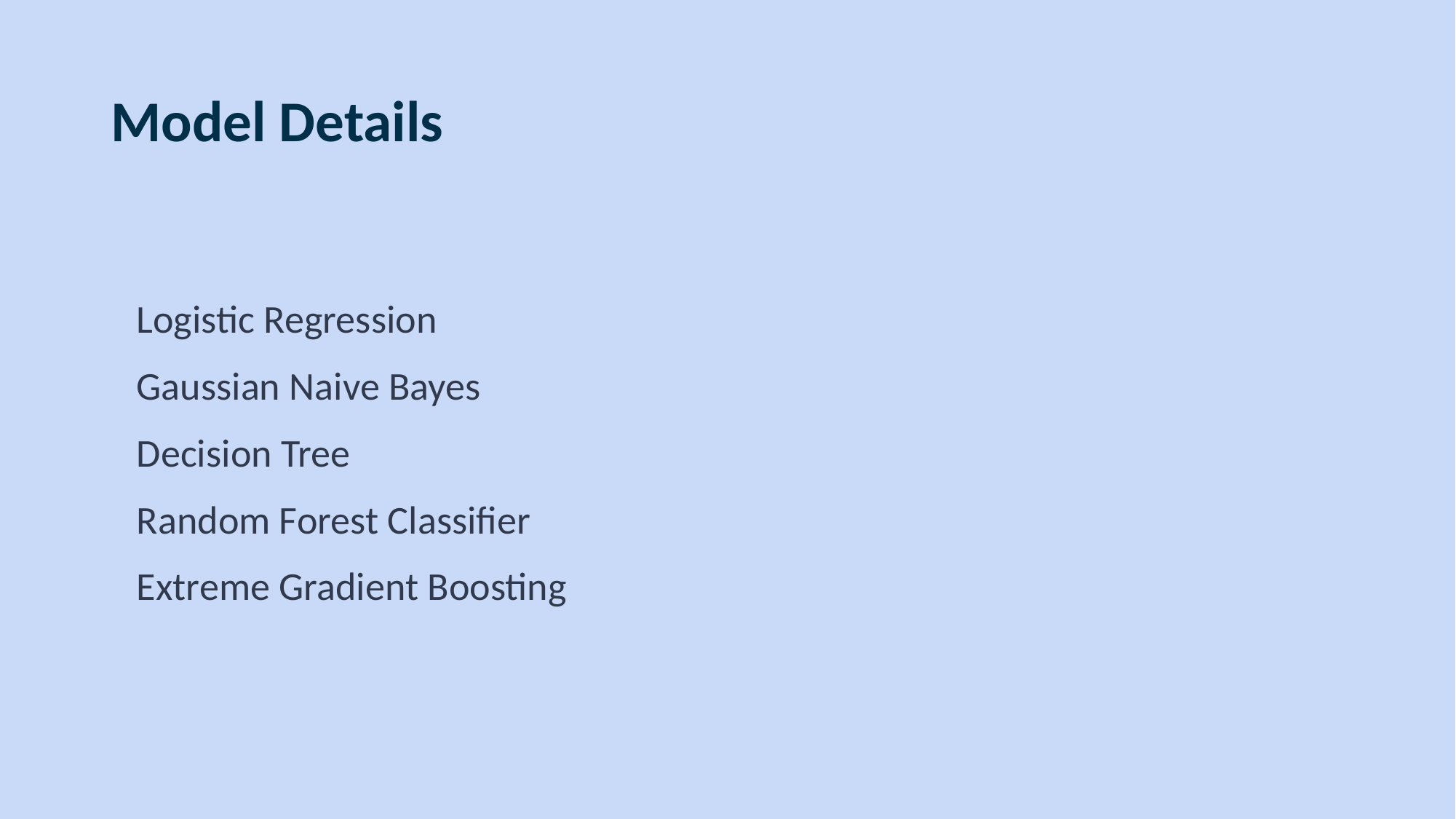

# Model Details

Logistic Regression
Gaussian Naive Bayes
Decision Tree
Random Forest Classifier
Extreme Gradient Boosting